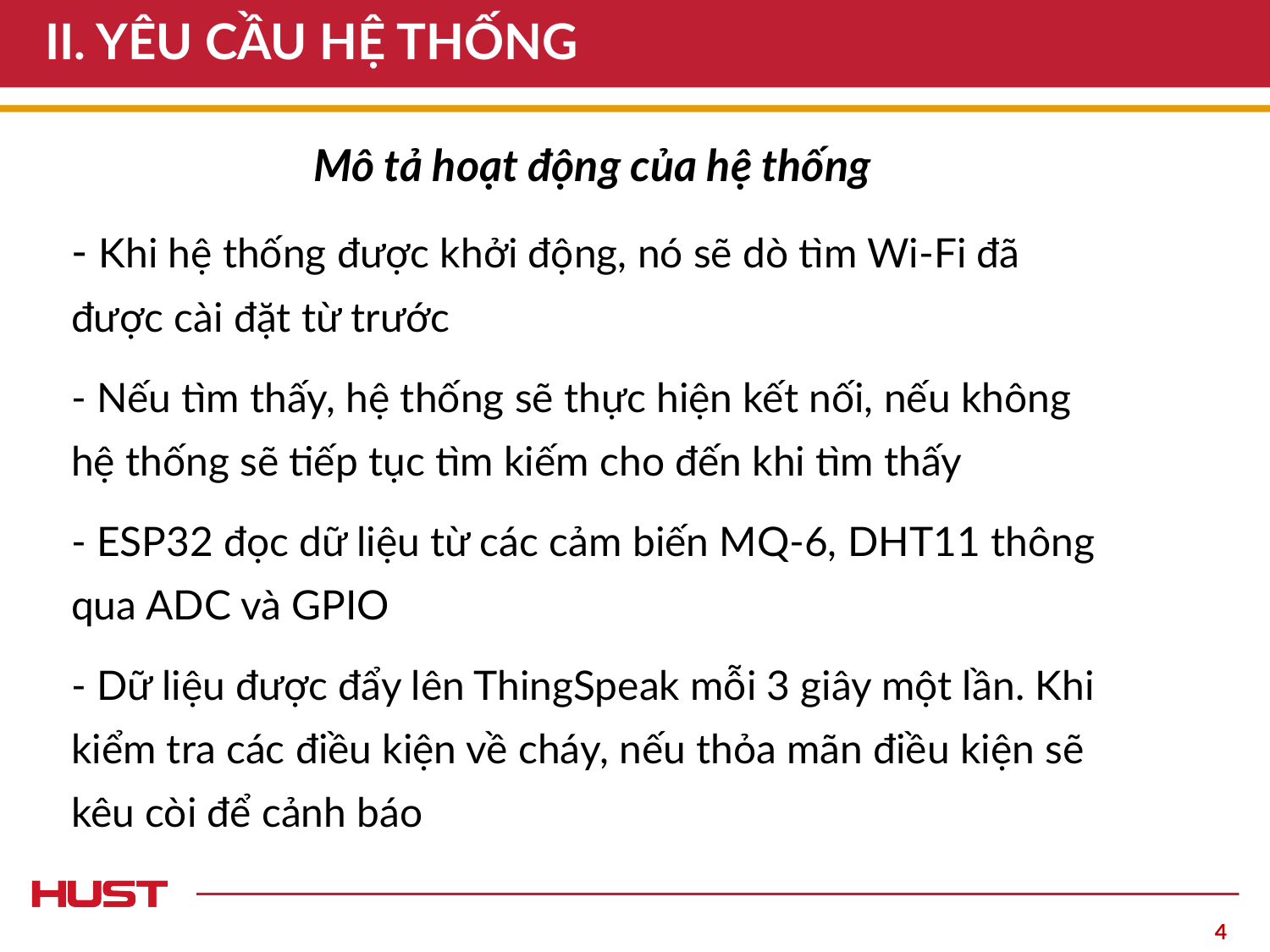

# II. YÊU CẦU HỆ THỐNG
Mô tả hoạt động của hệ thống
- Khi hệ thống được khởi động, nó sẽ dò tìm Wi-Fi đã được cài đặt từ trước
- Nếu tìm thấy, hệ thống sẽ thực hiện kết nối, nếu không hệ thống sẽ tiếp tục tìm kiếm cho đến khi tìm thấy
- ESP32 đọc dữ liệu từ các cảm biến MQ-6, DHT11 thông qua ADC và GPIO
- Dữ liệu được đẩy lên ThingSpeak mỗi 3 giây một lần. Khi kiểm tra các điều kiện về cháy, nếu thỏa mãn điều kiện sẽ kêu còi để cảnh báo
4